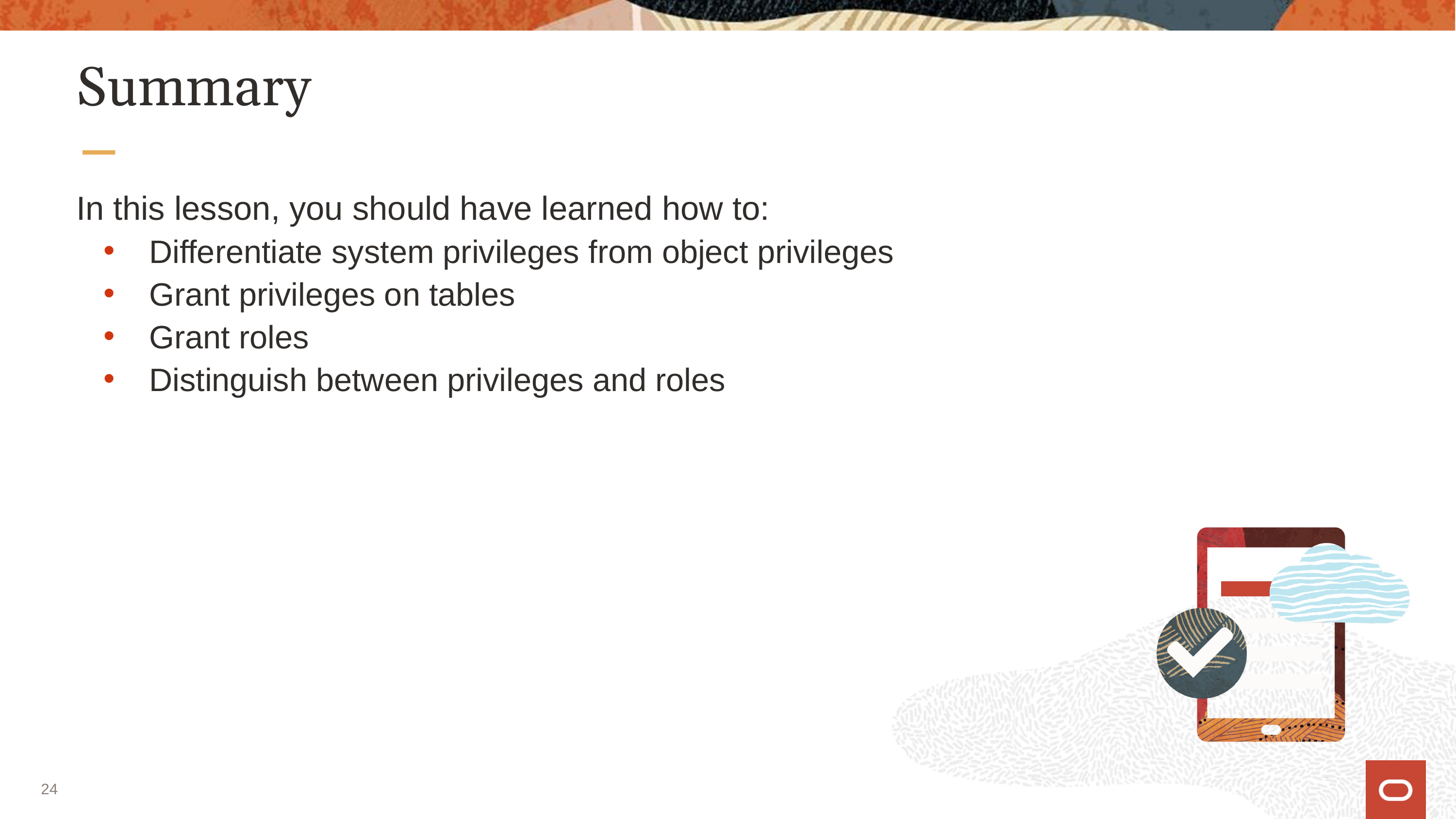

# Summary
In this lesson, you should have learned how to:
Differentiate system privileges from object privileges
Grant privileges on tables
Grant roles
Distinguish between privileges and roles